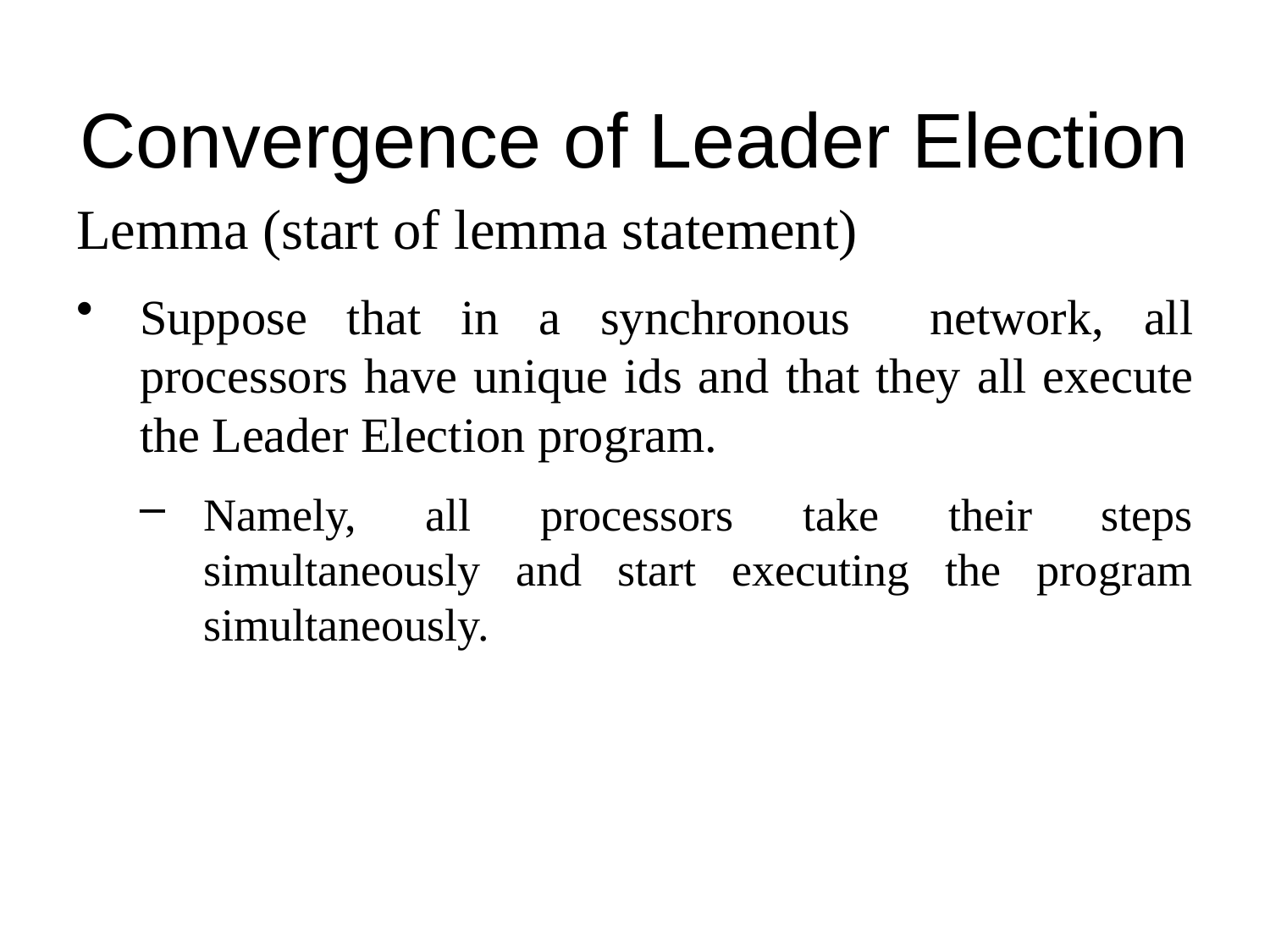

# Convergence of Leader Election
Lemma (start of lemma statement)
Suppose that in a synchronous  network, all processors have unique ids and that they all execute the Leader Election program.
Namely, all processors take their steps simultaneously and start executing the program simultaneously.